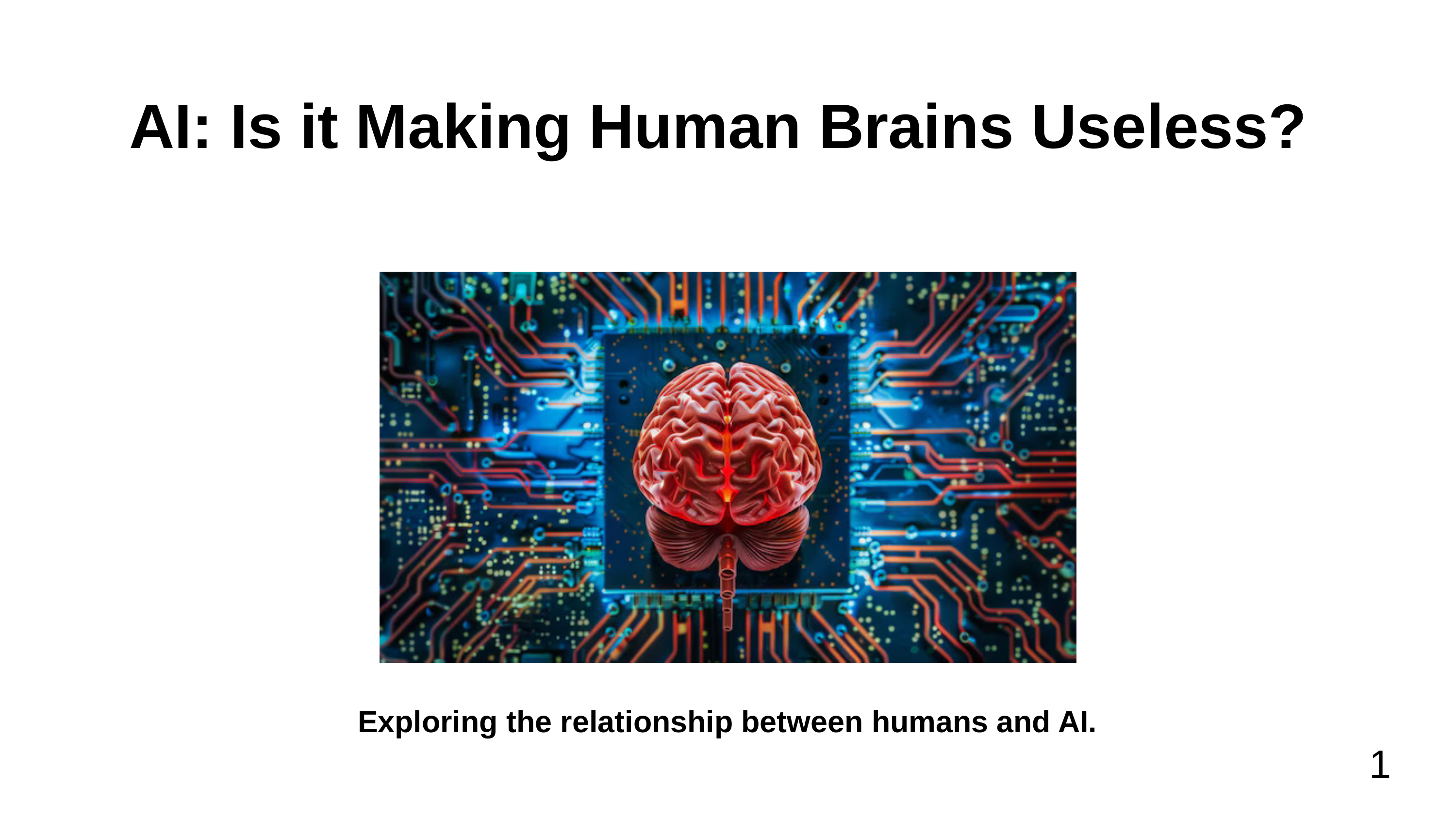

AI: Is it Making Human Brains Useless?

Exploring the relationship between humans and AI.
1